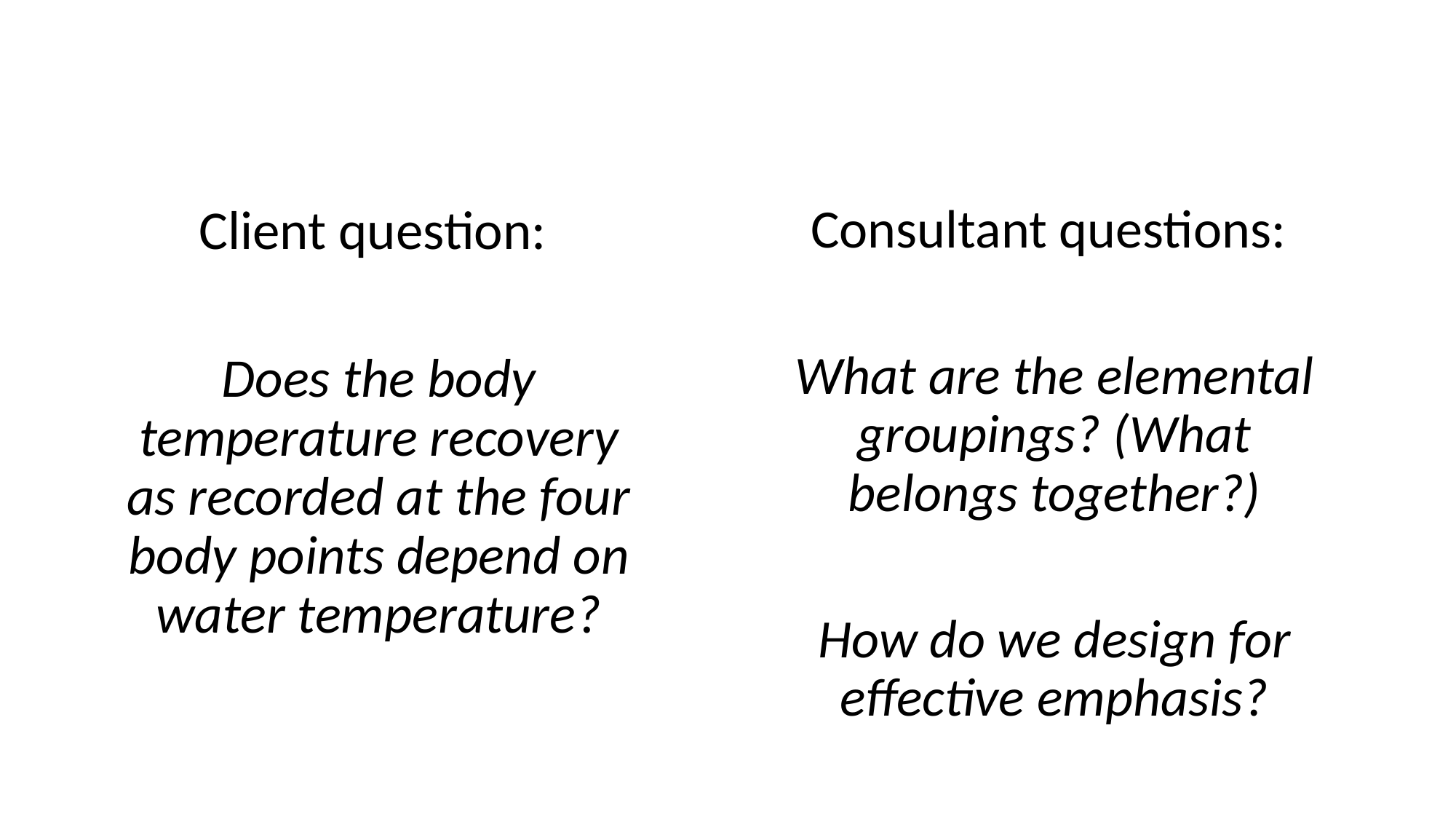

Consultant questions:

What are the elemental groupings? (What belongs together?)

How do we design for effective emphasis?

Client question:

Does the body temperature recovery as recorded at the four body points depend on water temperature?